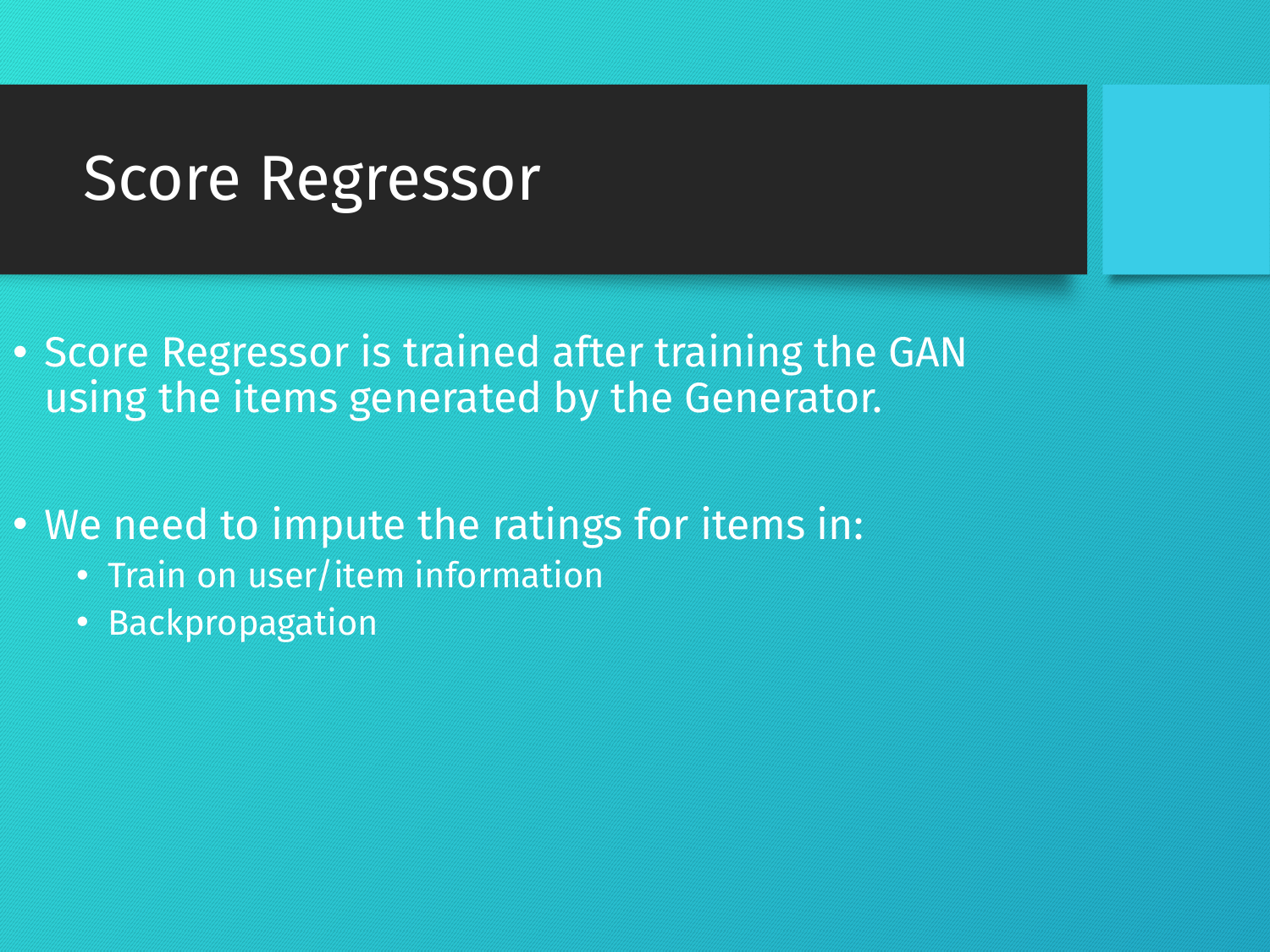

# Score Regressor
Score Regressor is trained after training the GAN using the items generated by the Generator.

We need to impute the ratings for items in:
Train on user/item information
Backpropagation